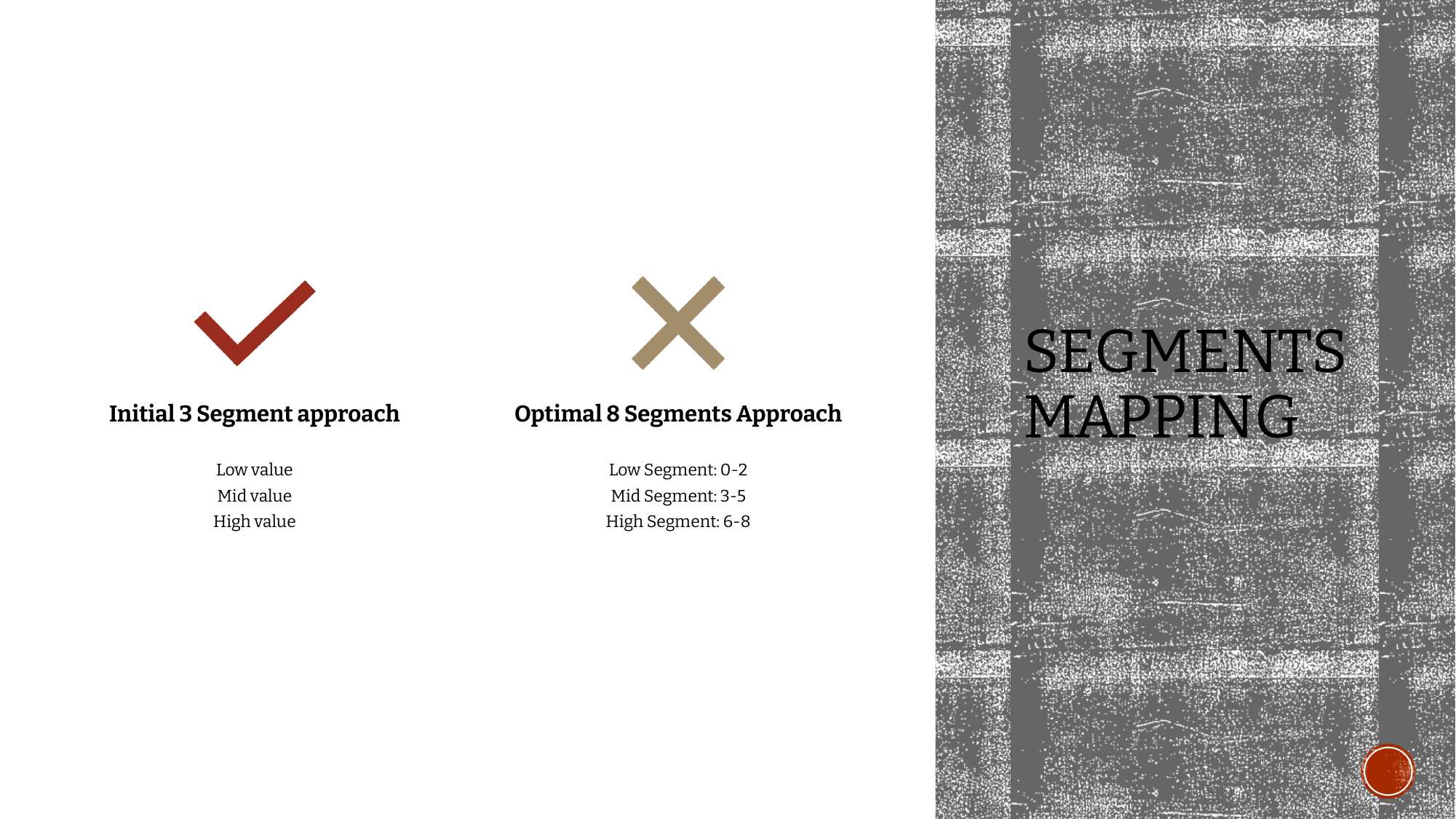

Initial 3 Segment approach
Low value
Mid value
High value
Optimal 8 Segments Approach
Low Segment: 0-2
Mid Segment: 3-5
High Segment: 6-8
# Segments Mapping